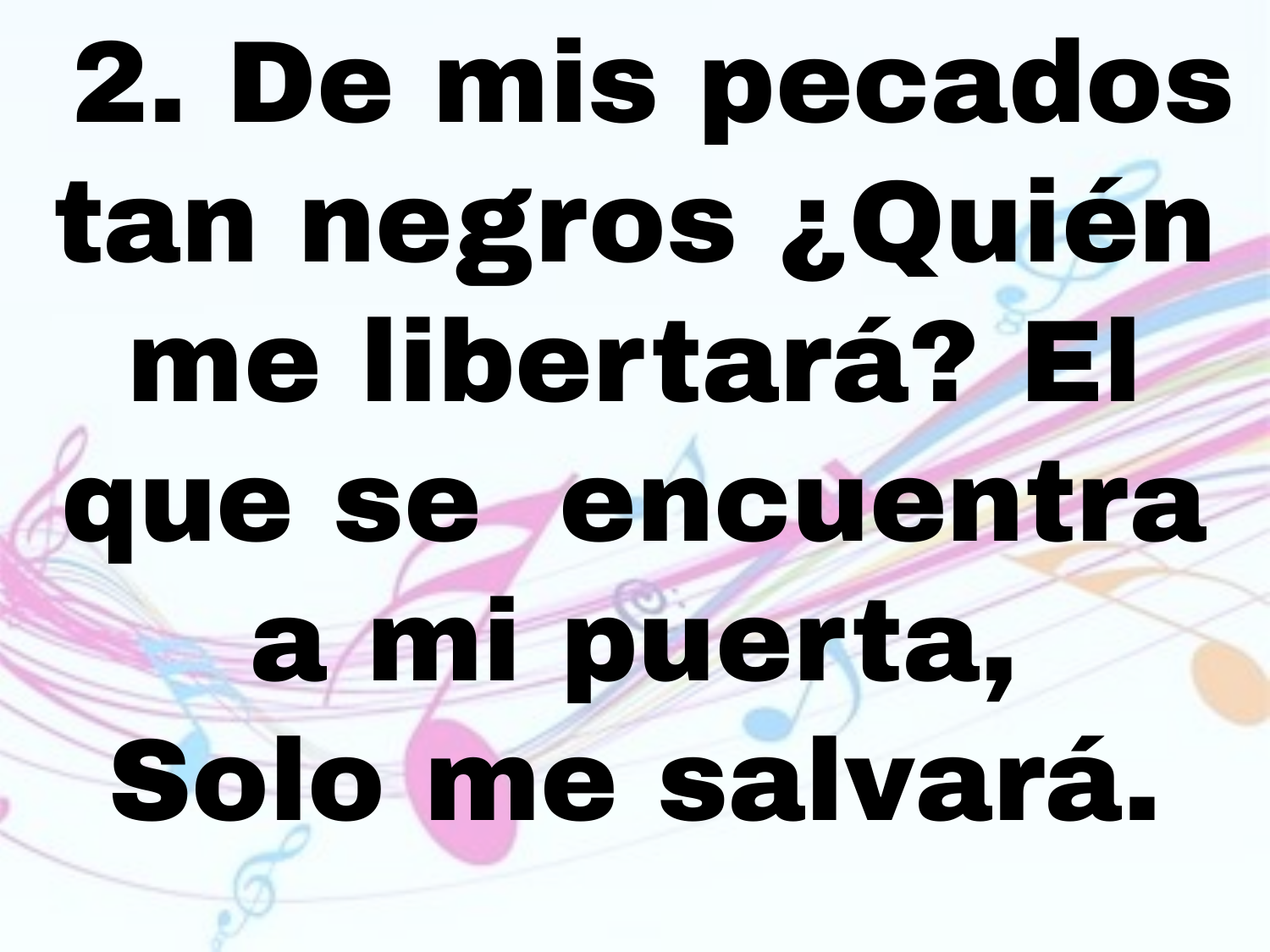

2. De mis pecados tan negros ¿Quién me libertará? El que se  encuentra a mi puerta,
Solo me salvará.